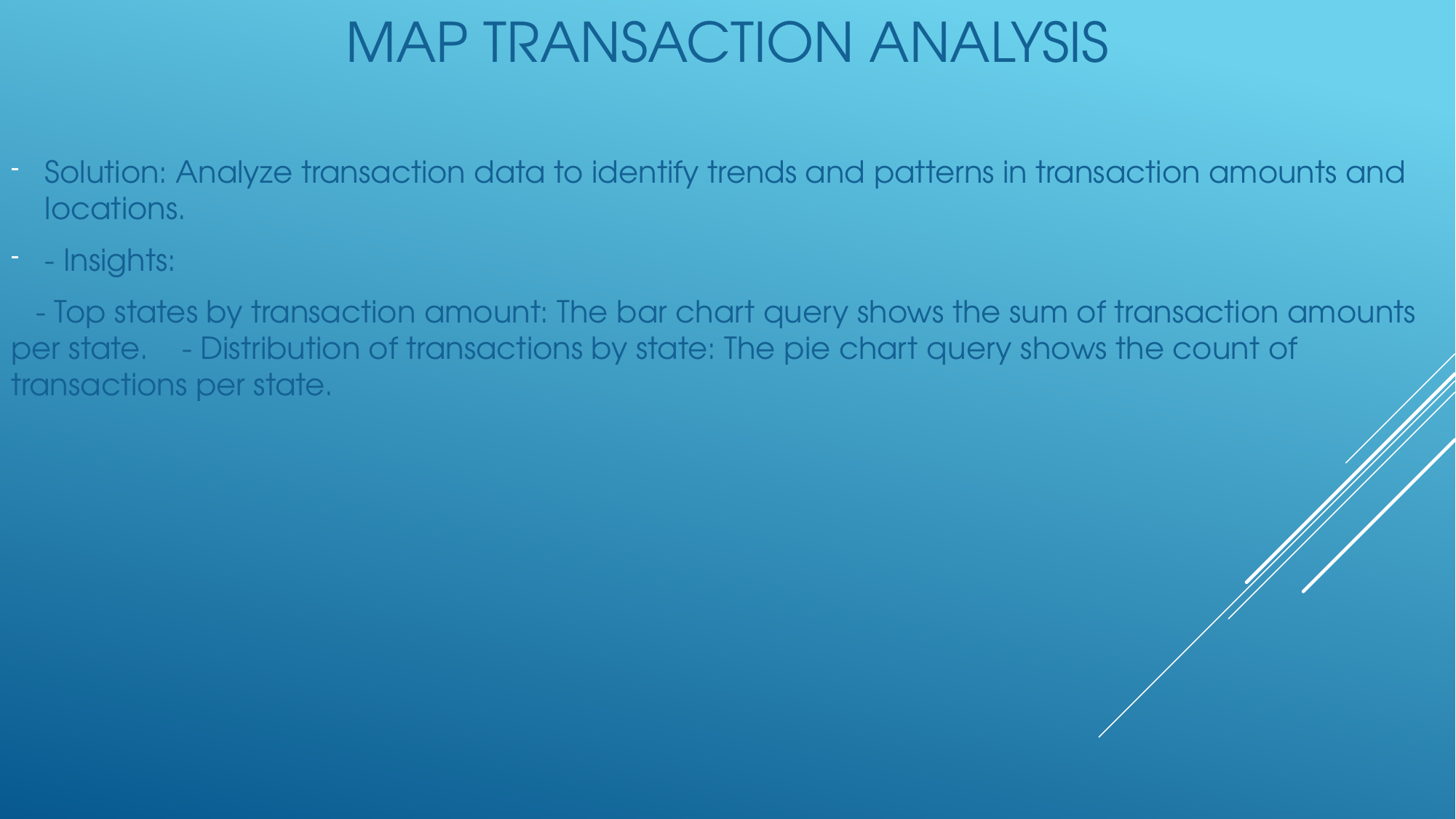

# Map Transaction Analysis
Solution: Analyze transaction data to identify trends and patterns in transaction amounts and locations.
- Insights:
   - Top states by transaction amount: The bar chart query shows the sum of transaction amounts per state.    - Distribution of transactions by state: The pie chart query shows the count of transactions per state.